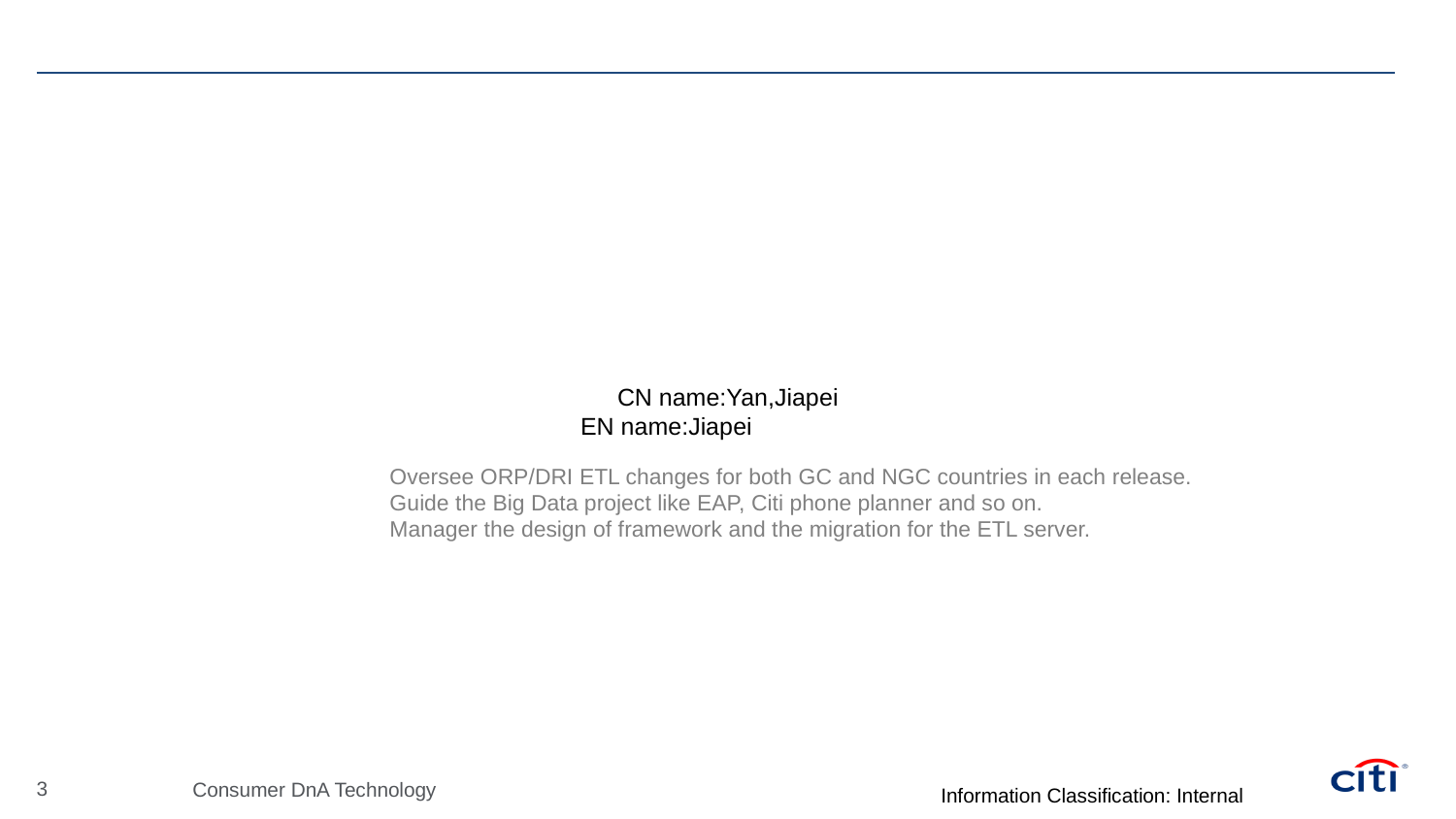

CN name:Yan,Jiapei
        EN name:Jiapei
Oversee ORP/DRI ETL changes for both GC and NGC countries in each release.
Guide the Big Data project like EAP, Citi phone planner and so on.
Manager the design of framework and the migration for the ETL server.